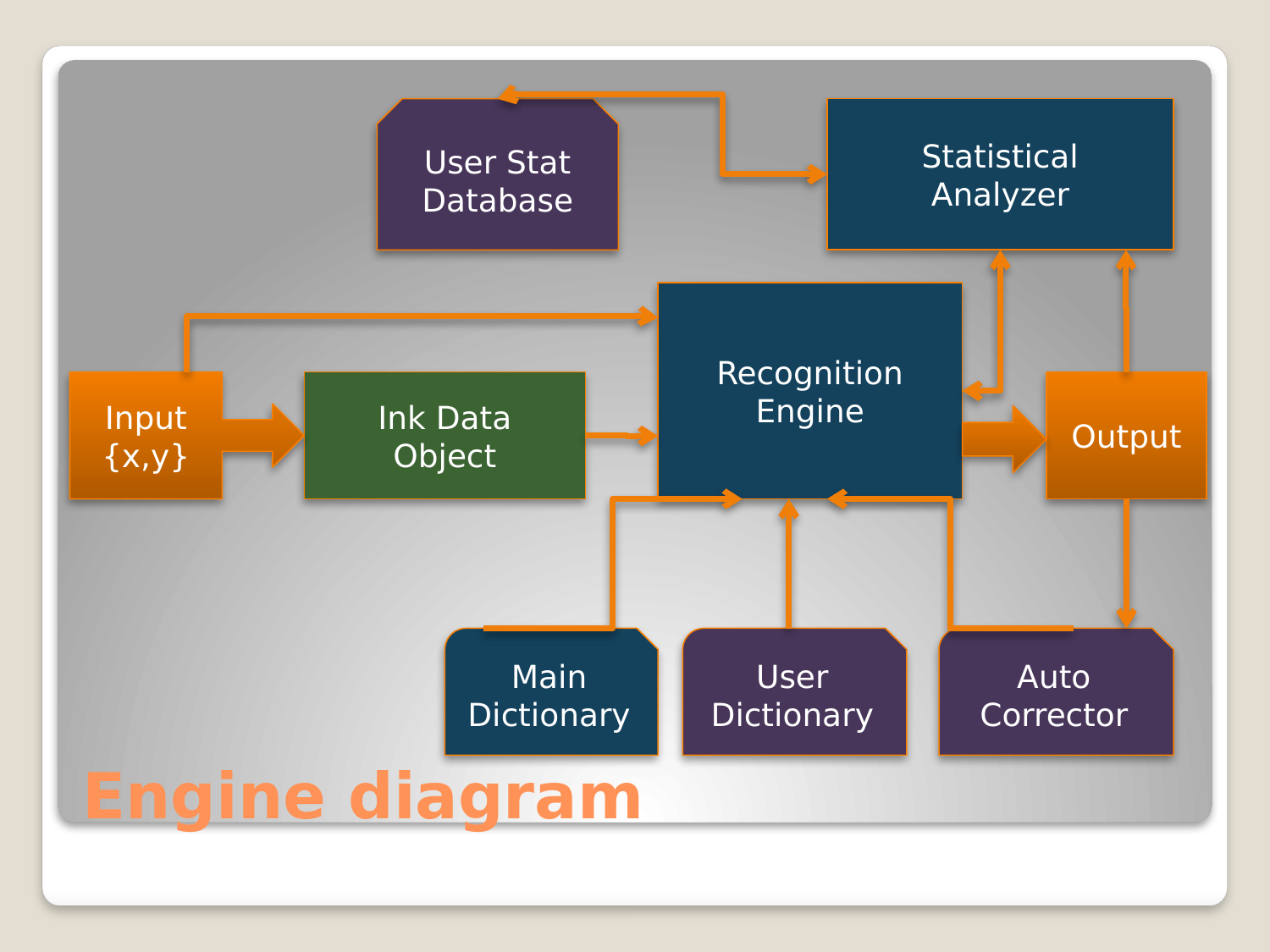

User Stat
Database
Statistical
Analyzer
Recognition
Engine
Input
{x,y}
Ink Data
Object
Output

Main
Dictionary
User
Dictionary
Auto
Corrector
# Engine diagram